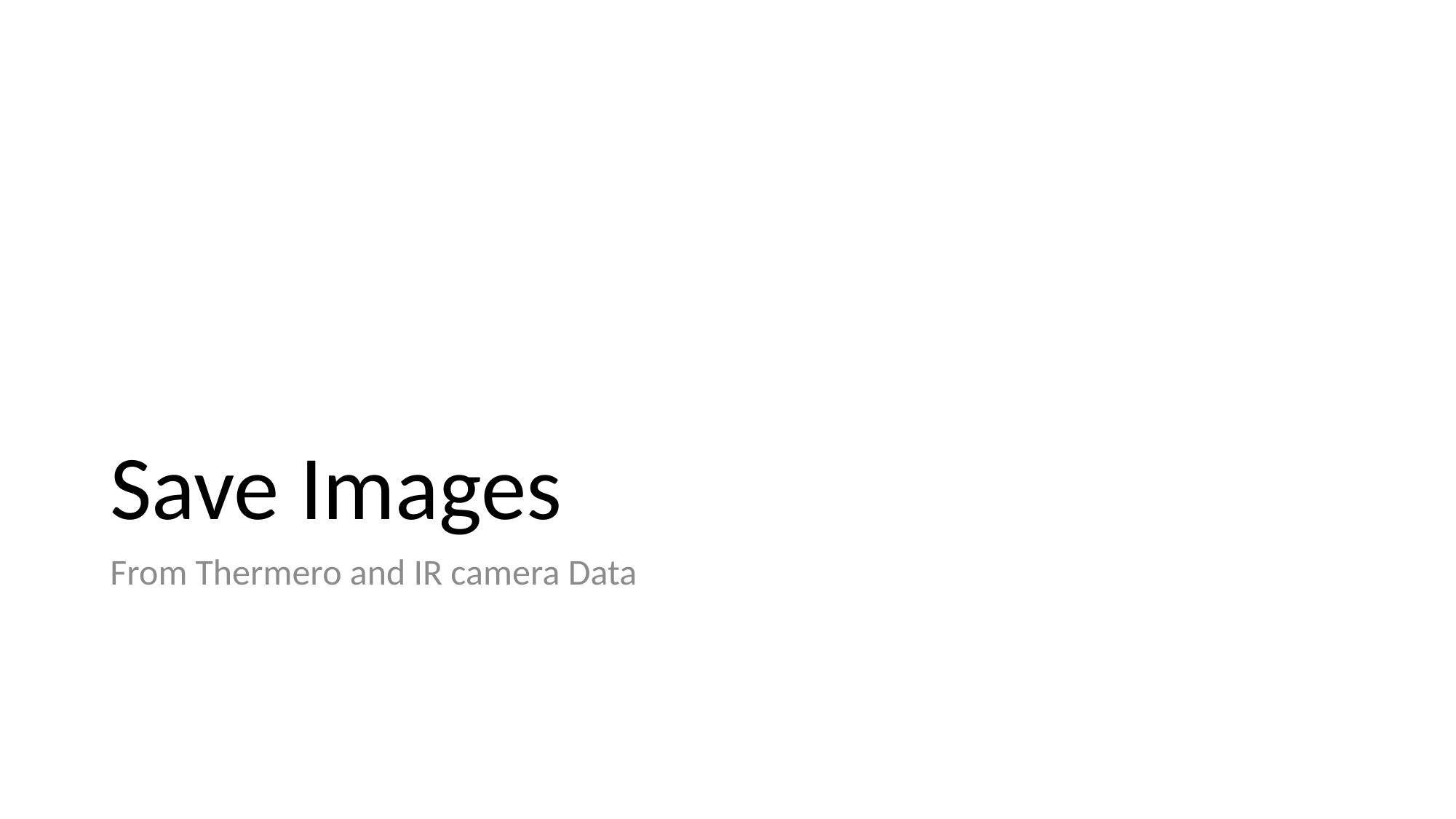

# Save Images
From Thermero and IR camera Data